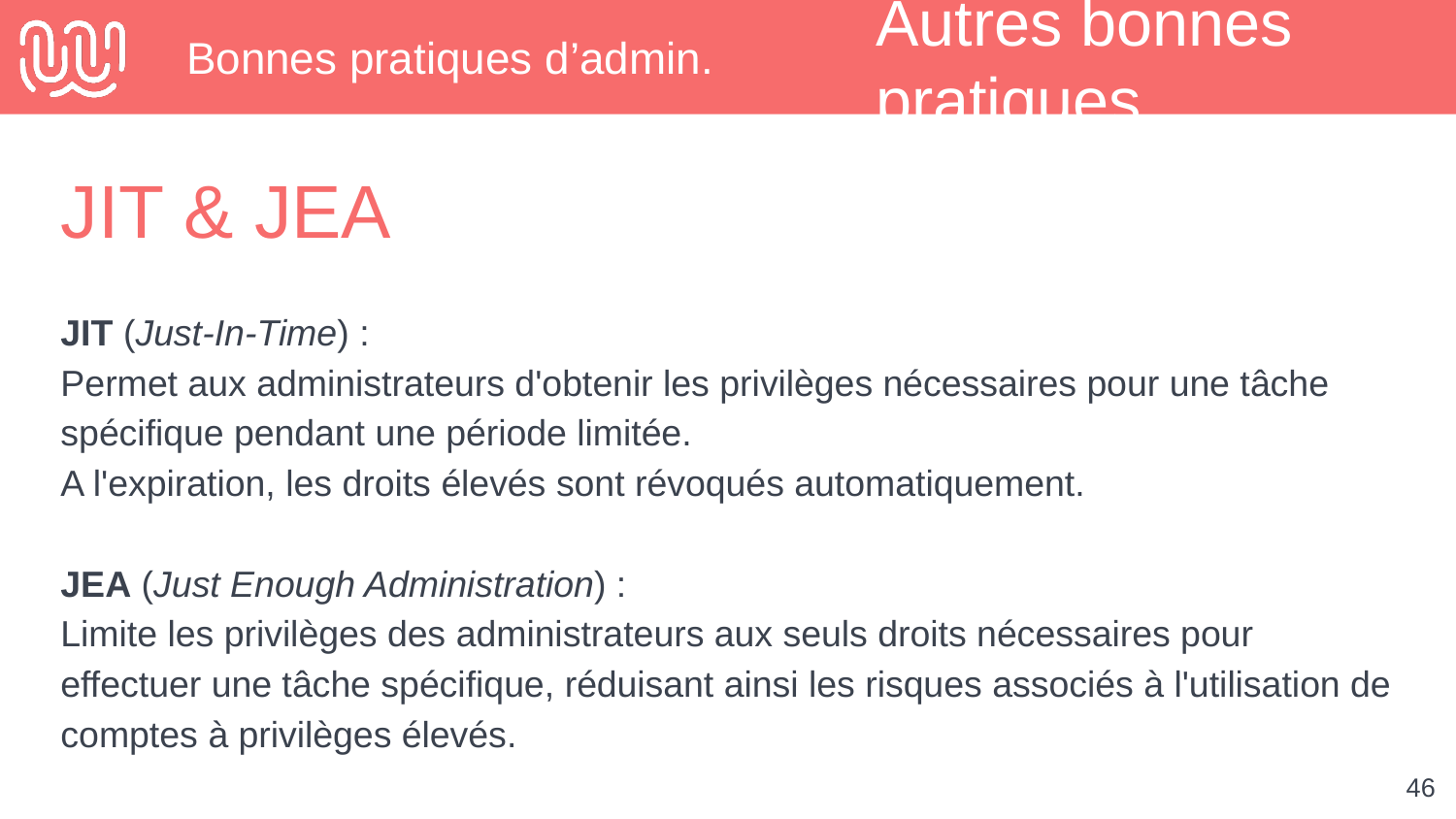

# Bonnes pratiques d’admin.
Autres bonnes pratiques
JIT & JEA
JIT (Just-In-Time) :
Permet aux administrateurs d'obtenir les privilèges nécessaires pour une tâche spécifique pendant une période limitée.
A l'expiration, les droits élevés sont révoqués automatiquement.

JEA (Just Enough Administration) :
Limite les privilèges des administrateurs aux seuls droits nécessaires pour effectuer une tâche spécifique, réduisant ainsi les risques associés à l'utilisation de comptes à privilèges élevés.
46